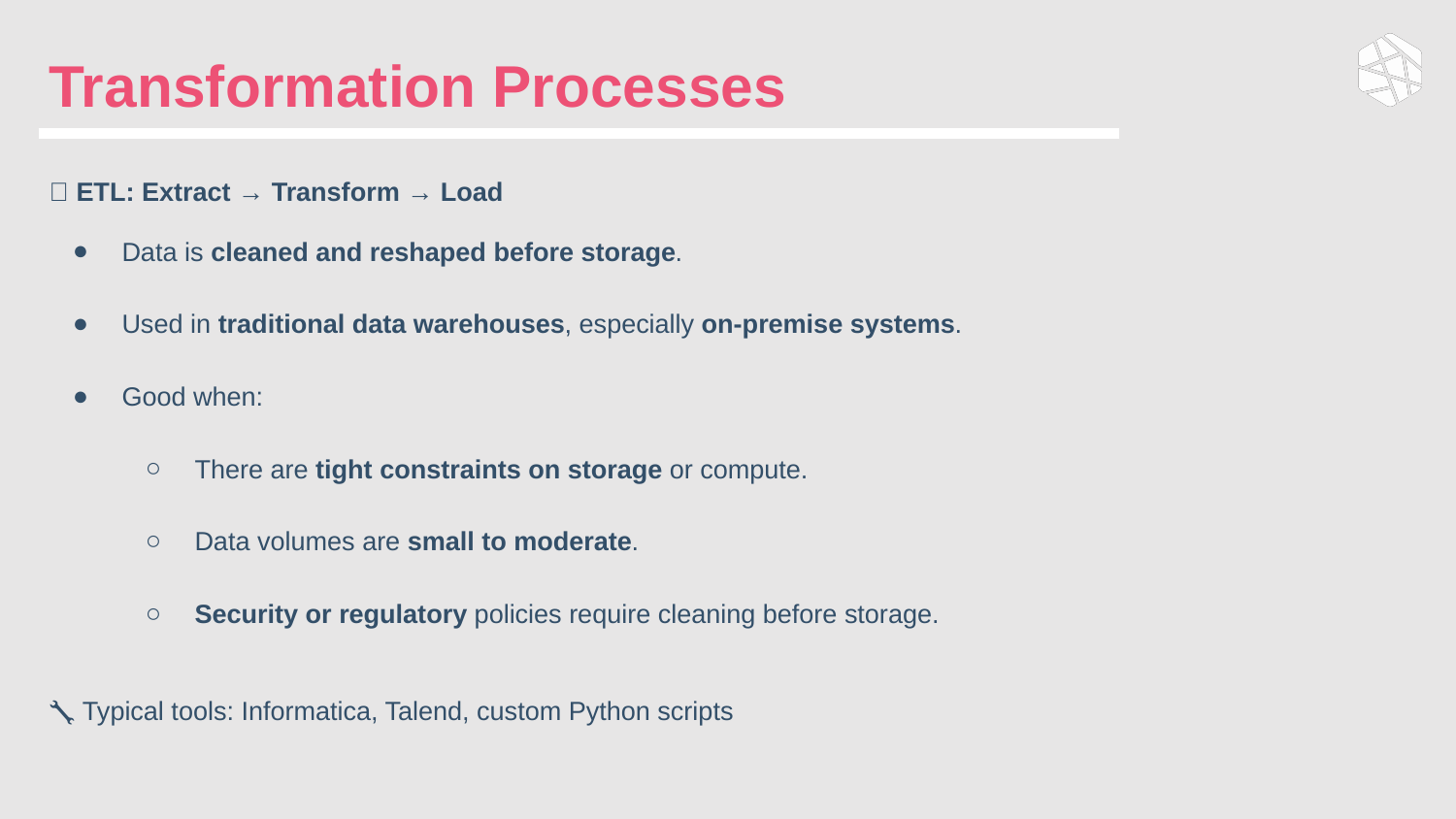

# Transformation Processes
🧱 ETL: Extract → Transform → Load
Data is cleaned and reshaped before storage.
Used in traditional data warehouses, especially on-premise systems.
Good when:
There are tight constraints on storage or compute.
Data volumes are small to moderate.
Security or regulatory policies require cleaning before storage.
🔧 Typical tools: Informatica, Talend, custom Python scripts